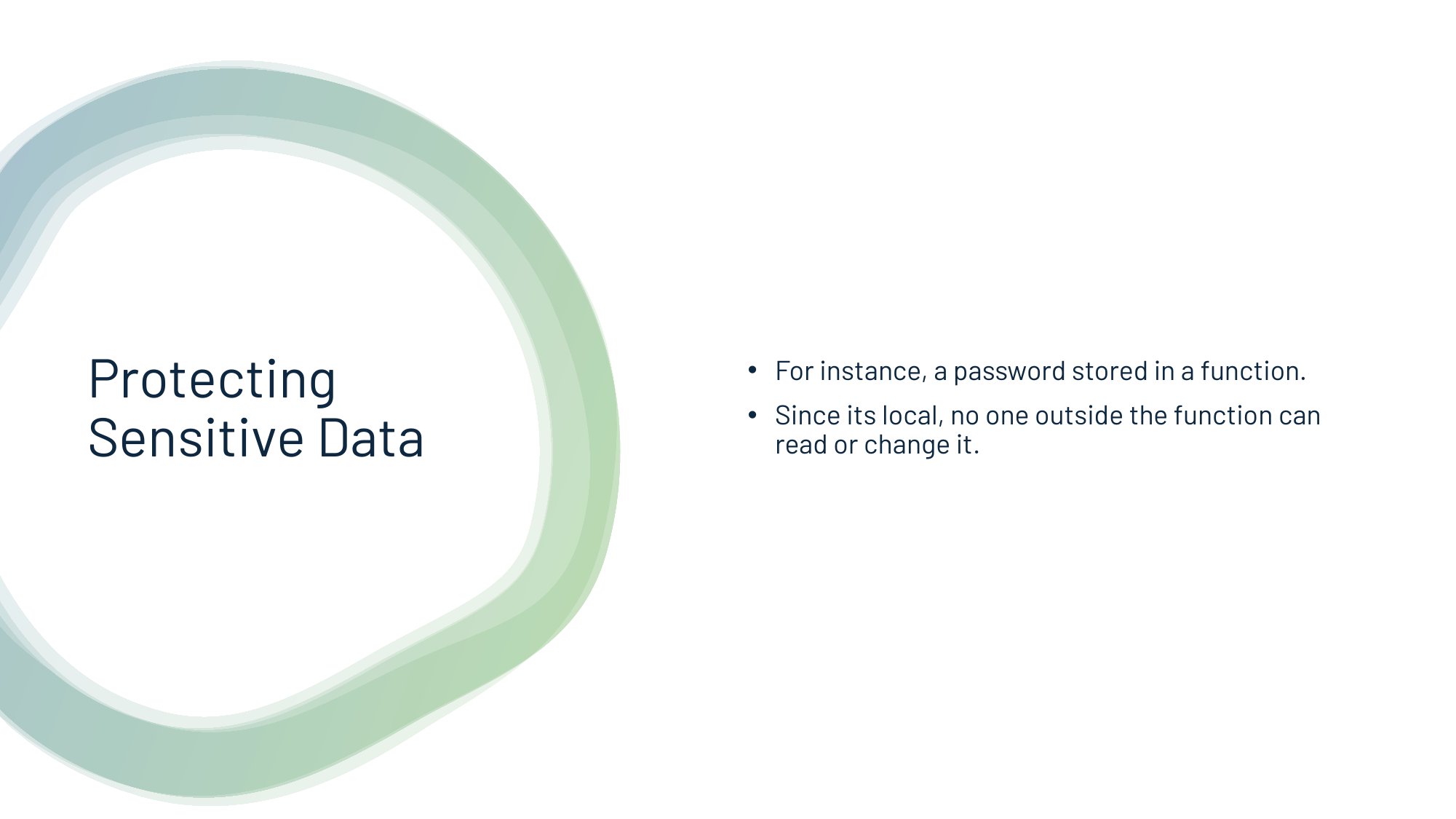

For instance, a password stored in a function.
Since its local, no one outside the function can read or change it.
# Protecting Sensitive Data